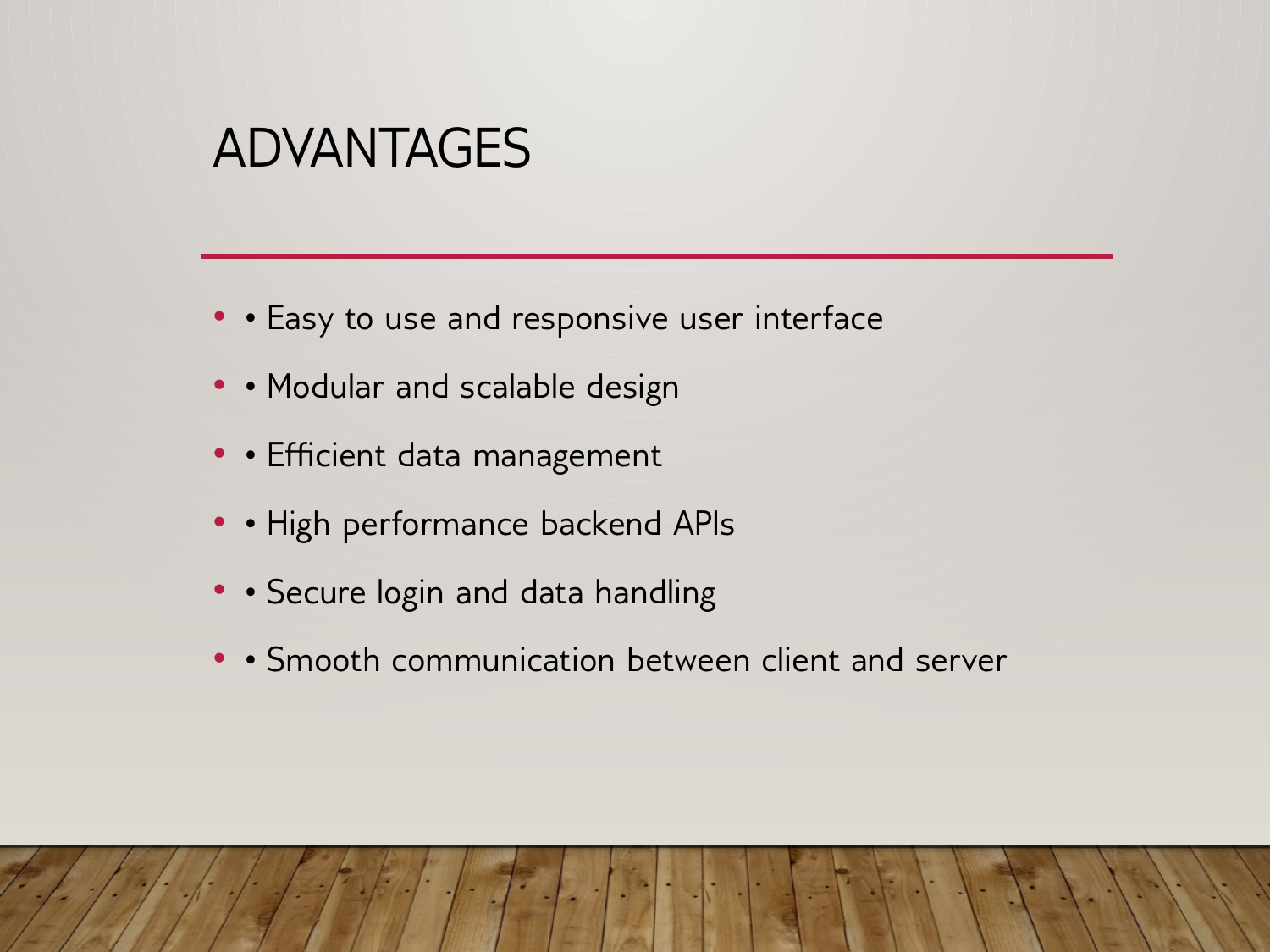

# Advantages
• Easy to use and responsive user interface
• Modular and scalable design
• Efficient data management
• High performance backend APIs
• Secure login and data handling
• Smooth communication between client and server